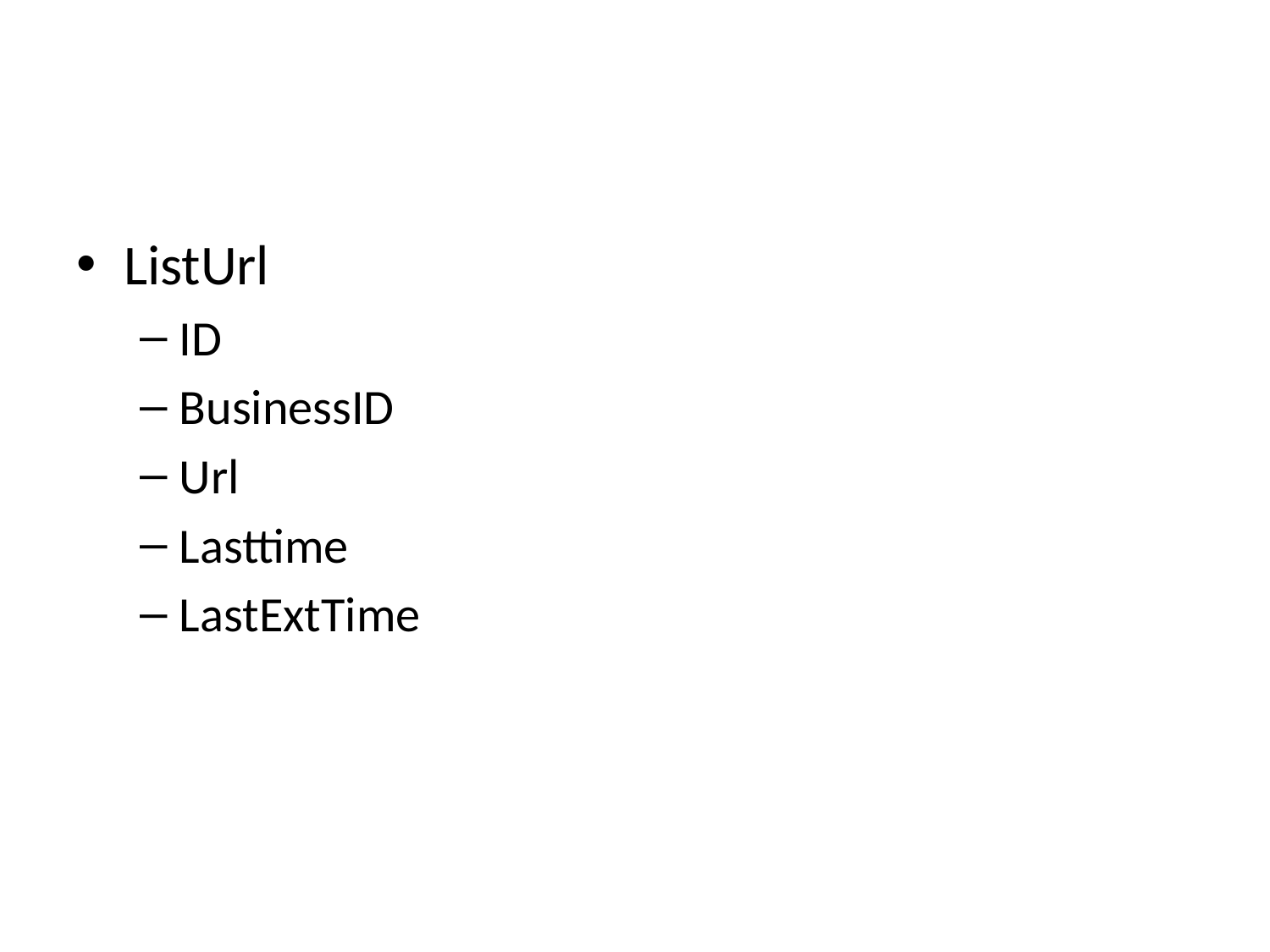

#
ListUrl
ID
BusinessID
Url
Lasttime
LastExtTime